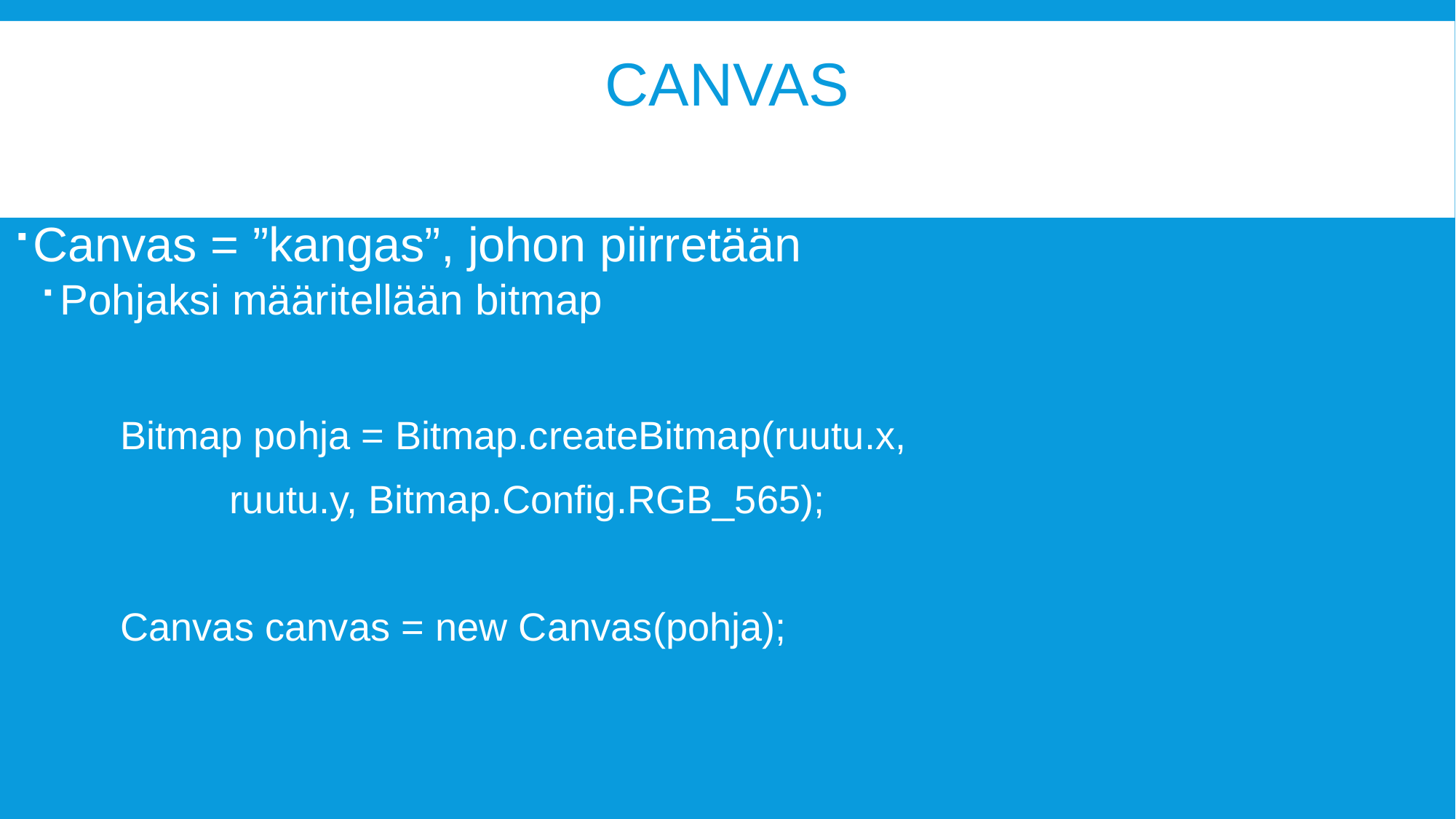

# canvas
Canvas = ”kangas”, johon piirretään
Pohjaksi määritellään bitmap

	Bitmap pohja = Bitmap.createBitmap(ruutu.x,
		ruutu.y, Bitmap.Config.RGB_565);

	Canvas canvas = new Canvas(pohja);